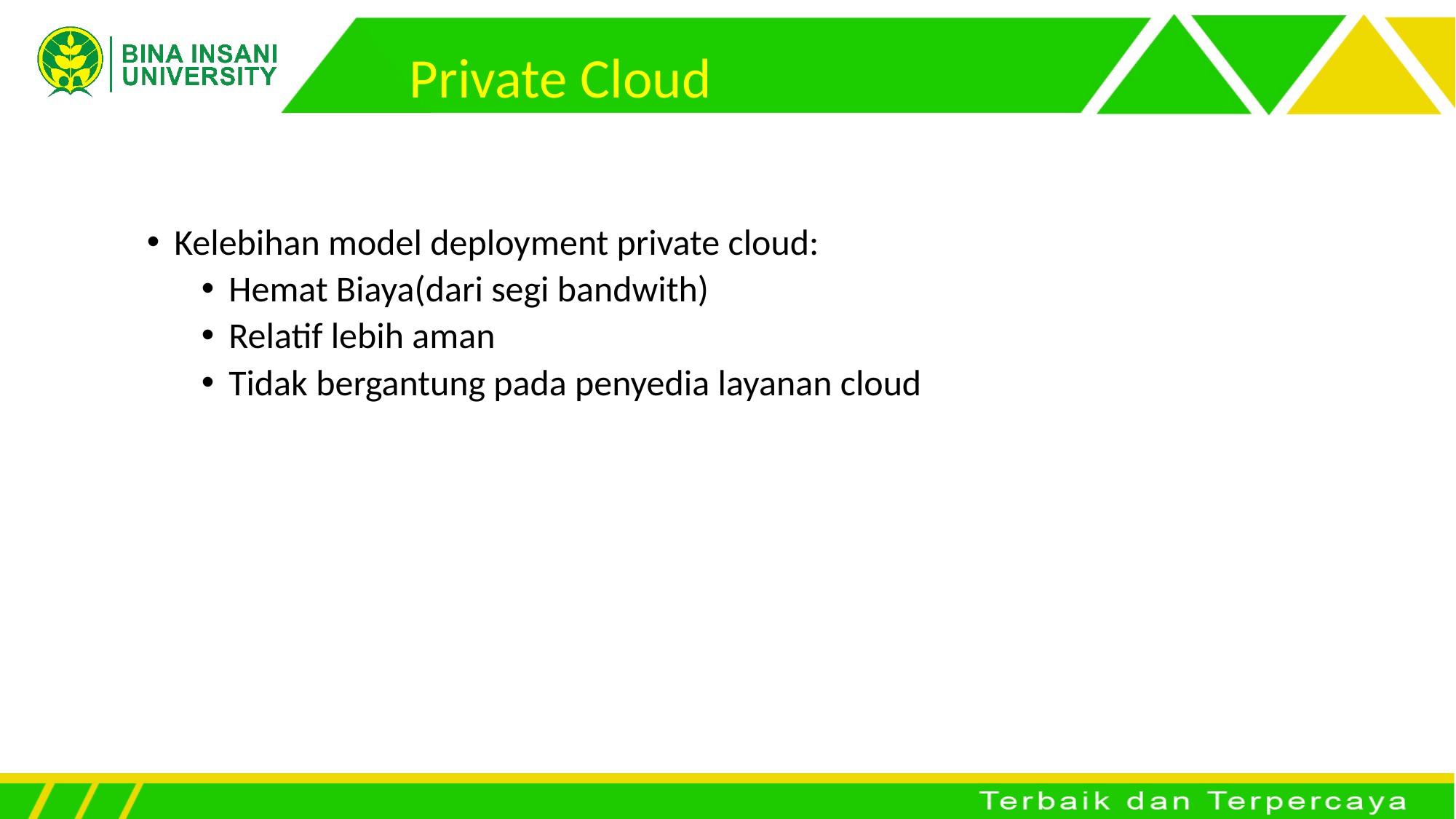

# Private Cloud
Kelebihan model deployment private cloud:
Hemat Biaya(dari segi bandwith)
Relatif lebih aman
Tidak bergantung pada penyedia layanan cloud